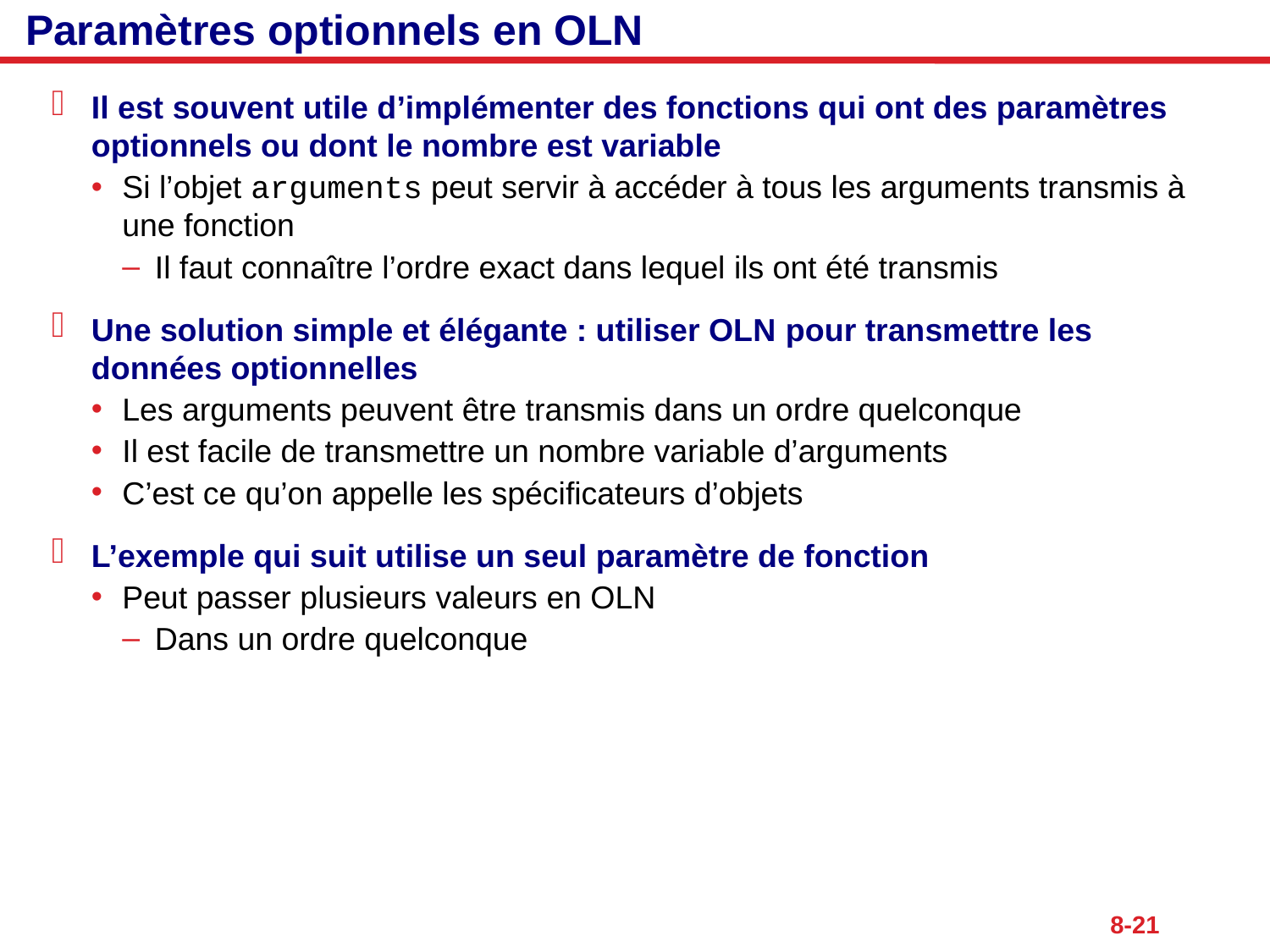

# Paramètres optionnels en OLN
Il est souvent utile d’implémenter des fonctions qui ont des paramètres optionnels ou dont le nombre est variable
Si l’objet arguments peut servir à accéder à tous les arguments transmis à une fonction
Il faut connaître l’ordre exact dans lequel ils ont été transmis
Une solution simple et élégante : utiliser OLN pour transmettre les données optionnelles
Les arguments peuvent être transmis dans un ordre quelconque
Il est facile de transmettre un nombre variable d’arguments
C’est ce qu’on appelle les spécificateurs d’objets
L’exemple qui suit utilise un seul paramètre de fonction
Peut passer plusieurs valeurs en OLN
Dans un ordre quelconque